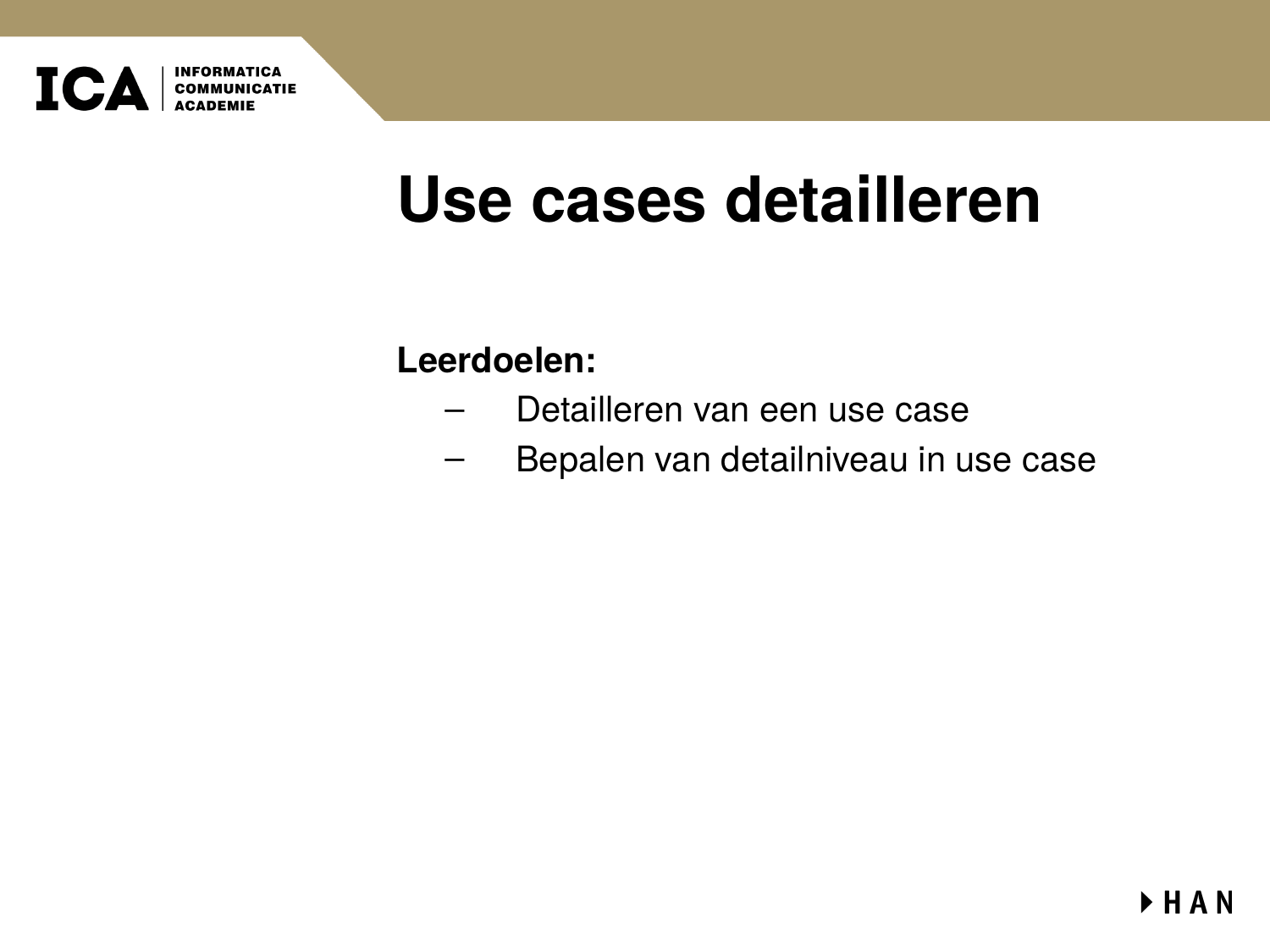

# Use cases detailleren

Leerdoelen:
Detailleren van een use case
Bepalen van detailniveau in use case